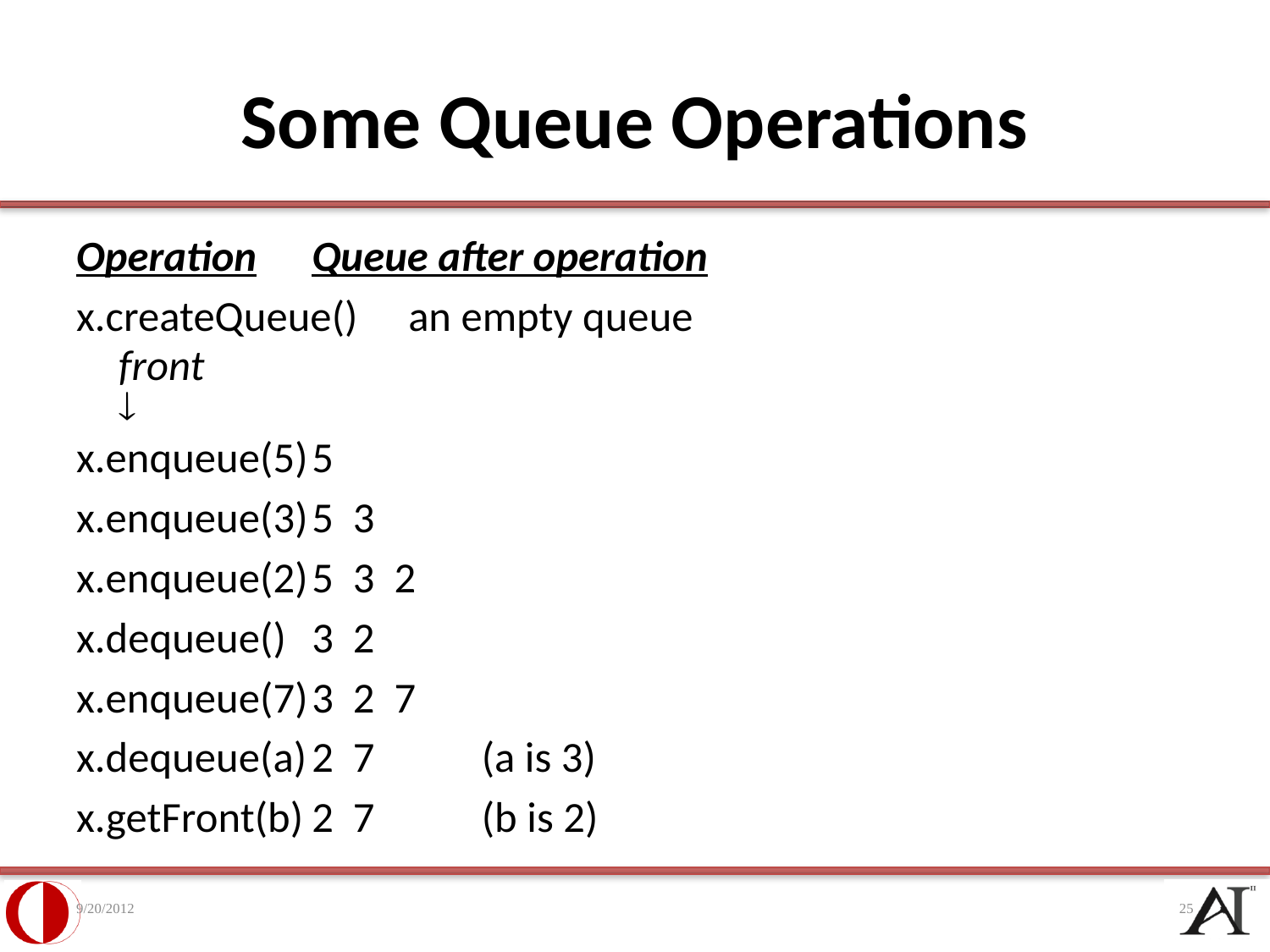

# Some Queue Operations
Operation				Queue after operation
x.createQueue()			an empty queue
						front
						↓
x.enqueue(5)				5
x.enqueue(3)				5  3
x.enqueue(2)				5  3  2
x.dequeue()				3  2
x.enqueue(7)				3  2  7
x.dequeue(a)				2  7           (a is 3)
x.getFront(b)				2  7           (b is 2)
9/20/2012
25